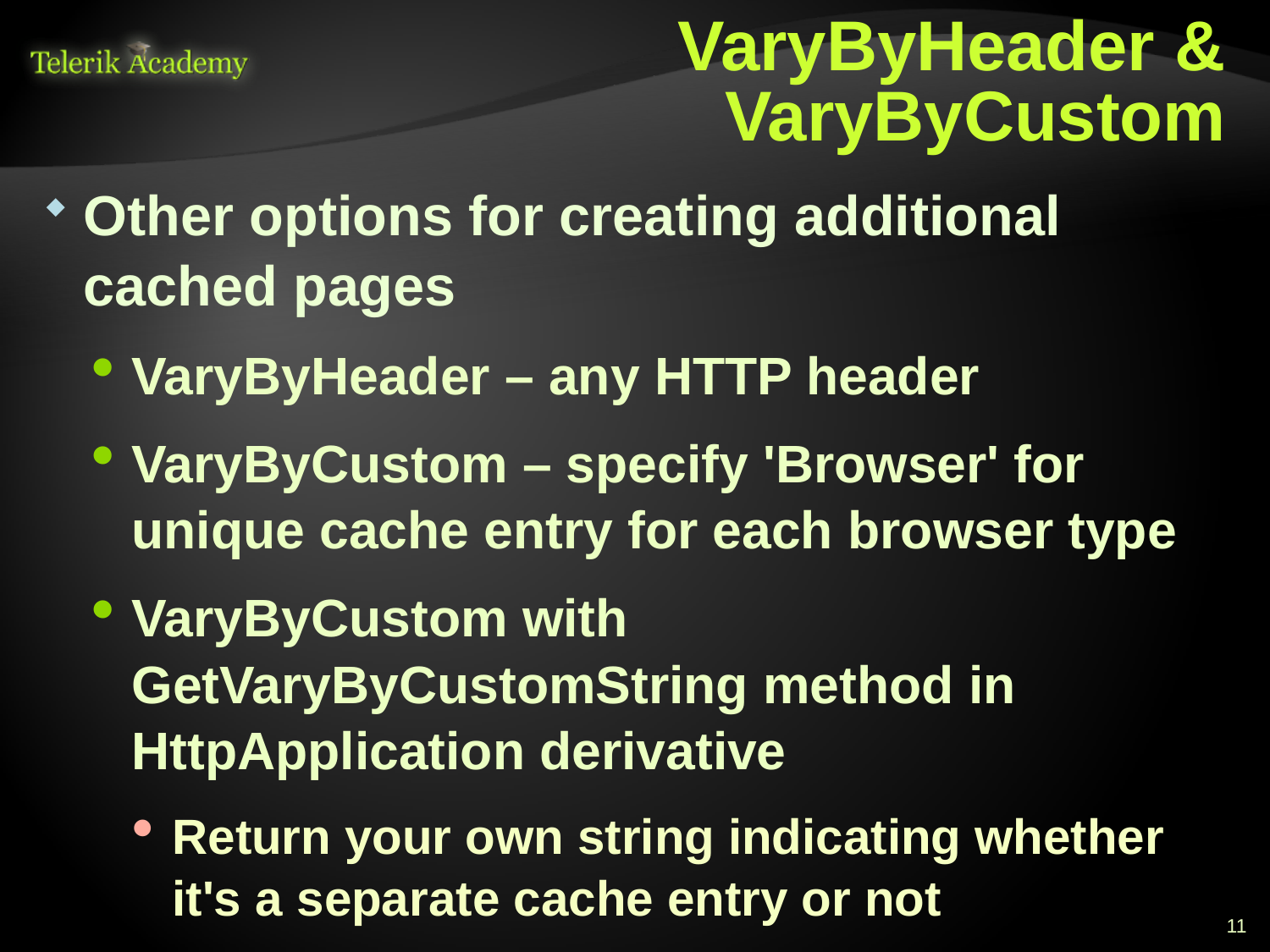

# VaryByHeader & VaryByCustom
Other options for creating additional cached pages
VaryByHeader – any HTTP header
VaryByCustom – specify 'Browser' for unique cache entry for each browser type
VaryByCustom with GetVaryByCustomString method in HttpApplication derivative
Return your own string indicating whether it's a separate cache entry or not
11